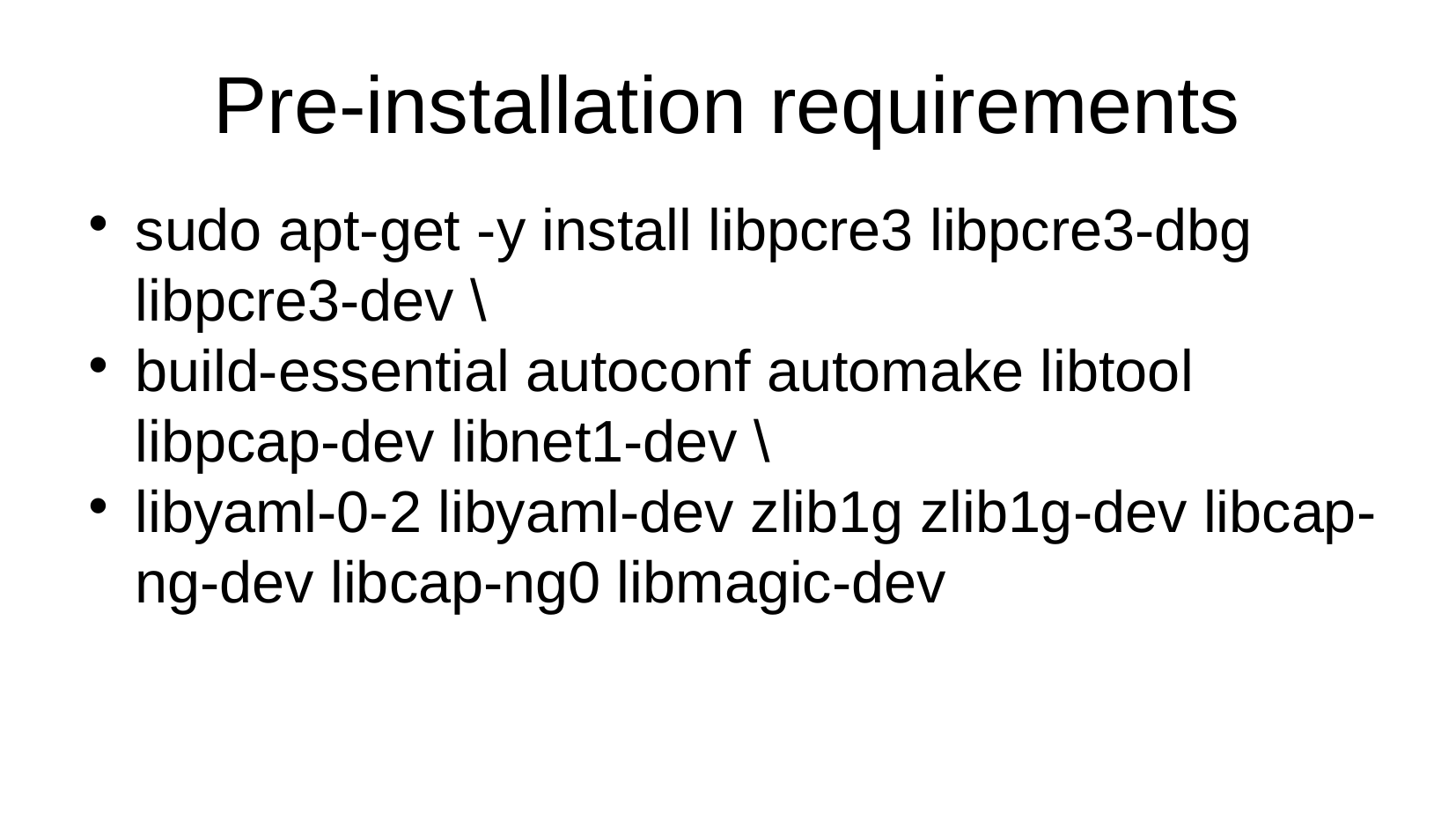

Pre-installation requirements
sudo apt-get -y install libpcre3 libpcre3-dbg libpcre3-dev \
build-essential autoconf automake libtool libpcap-dev libnet1-dev \
libyaml-0-2 libyaml-dev zlib1g zlib1g-dev libcap-ng-dev libcap-ng0 libmagic-dev